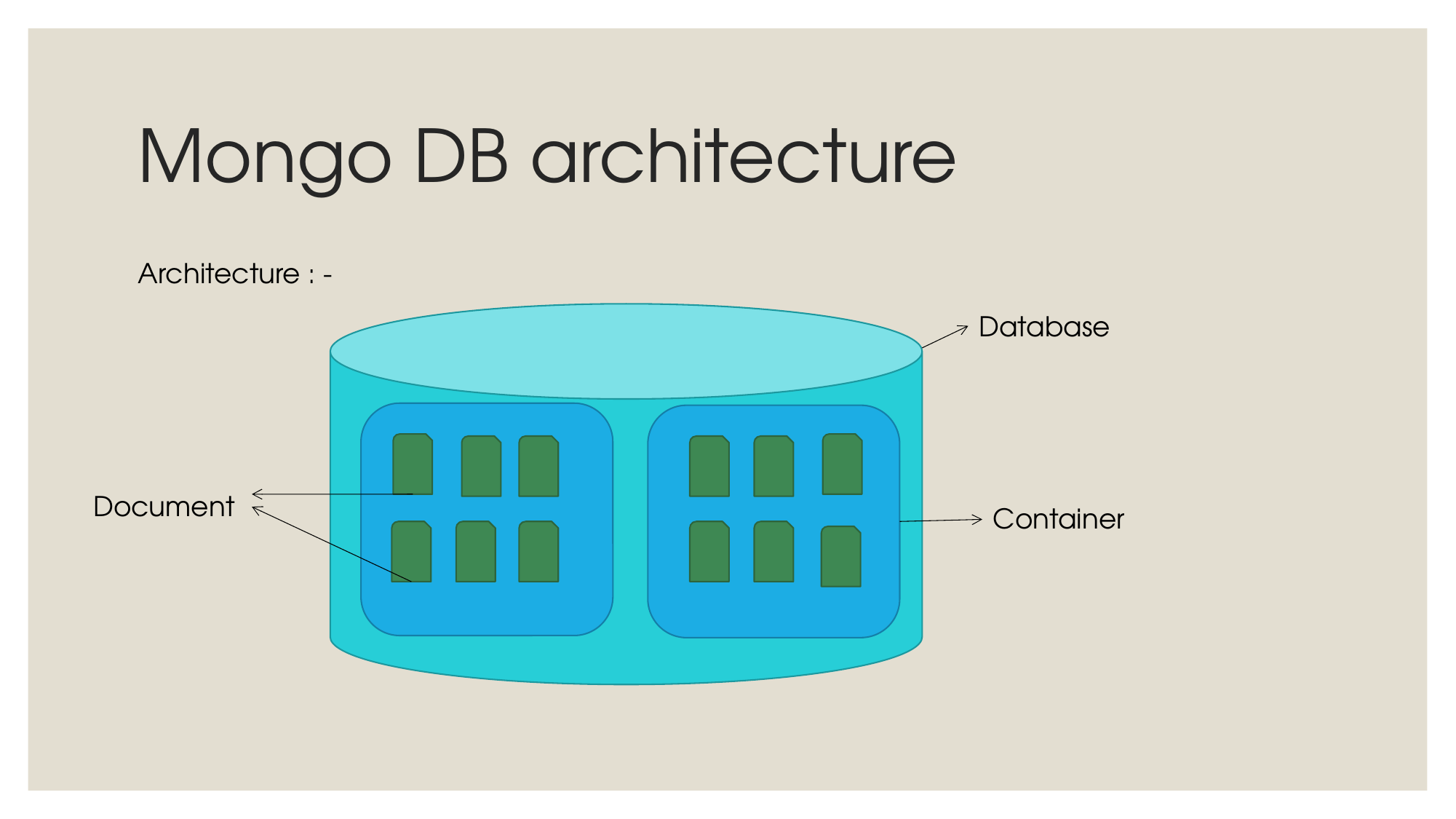

# Mongo DB architecture
Architecture : -

Database

Document
Container